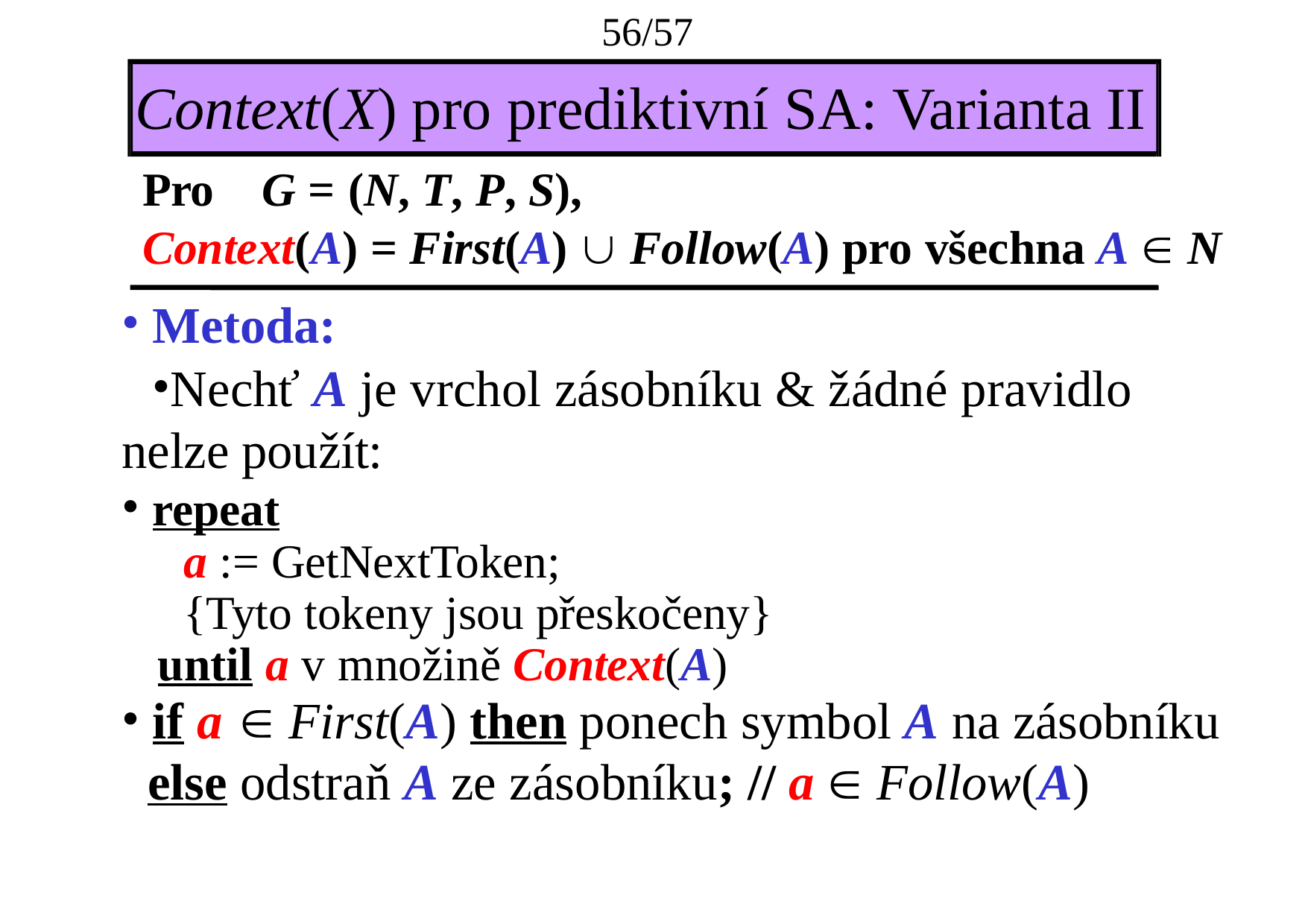

56/57

# Context(X) pro prediktivní SA: Varianta II
Pro	G = (N, T, P, S),
Context(A) = First(A) ∪ Follow(A) pro všechna A ∈ N
Metoda:
Nechť A je vrchol zásobníku & žádné pravidlo nelze použít:
repeat
a := GetNextToken;
{Tyto tokeny jsou přeskočeny}
until a v množině Context(A)
if a ∈ First(A) then ponech symbol A na zásobníku
else odstraň A ze zásobníku; // a ∈ Follow(A)